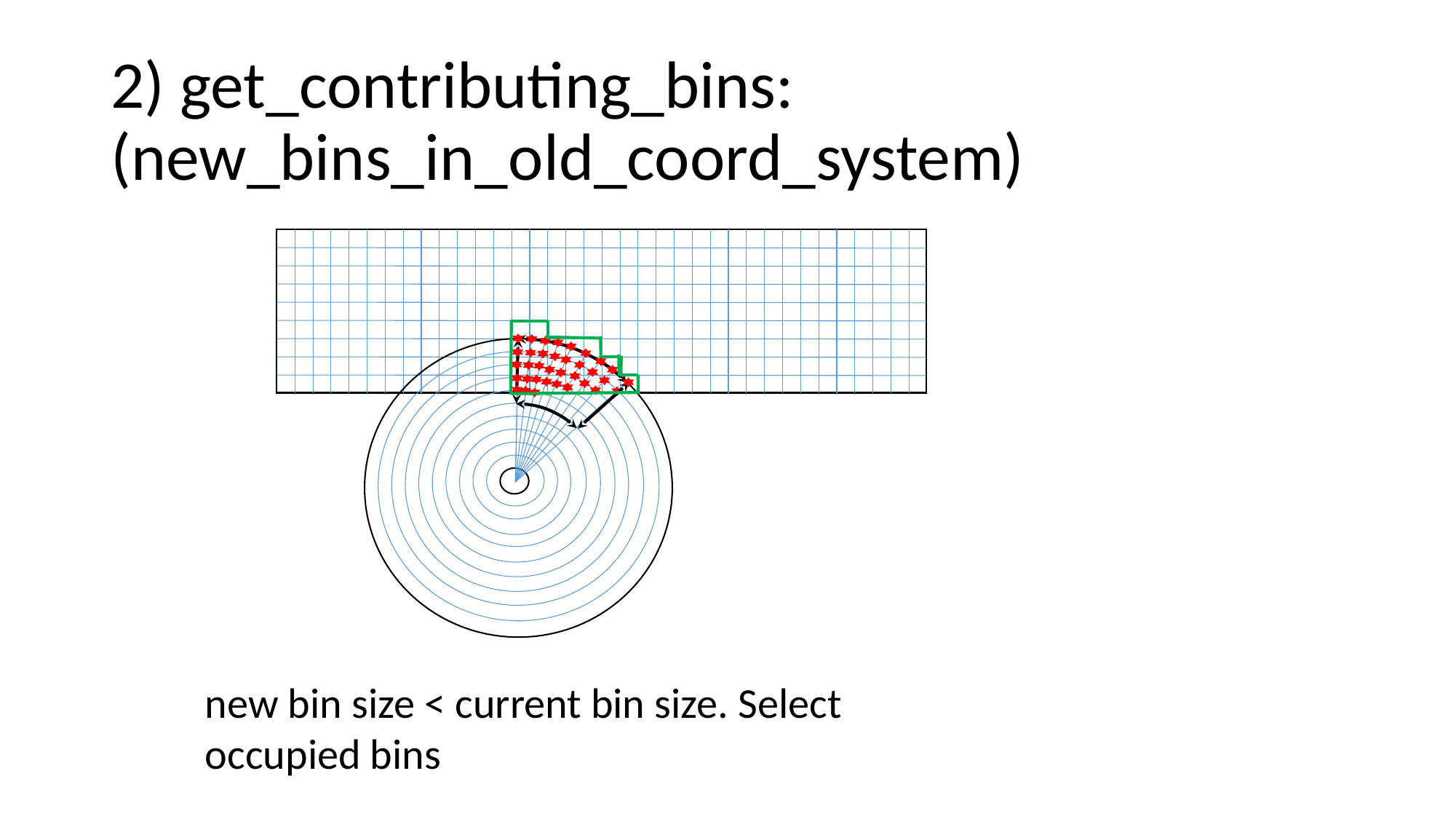

# 2) get_contributing_bins: (new_bins_in_old_coord_system)

new bin size < current bin size. Select occupied bins